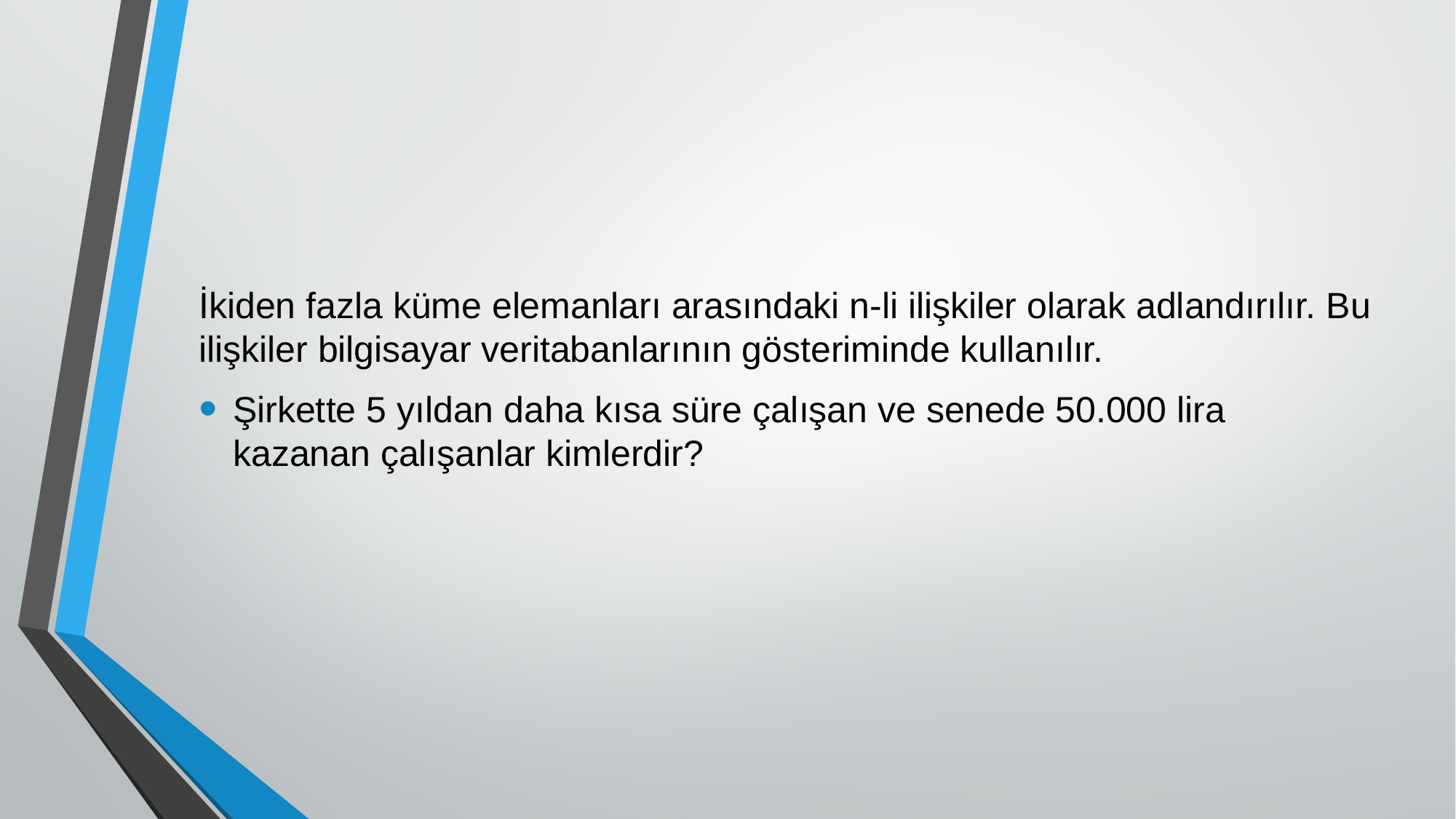

İkiden fazla küme elemanları arasındaki n-li ilişkiler olarak adlandırılır. Bu ilişkiler bilgisayar veritabanlarının gösteriminde kullanılır.
Şirkette 5 yıldan daha kısa süre çalışan ve senede 50.000 lira kazanan çalışanlar kimlerdir?